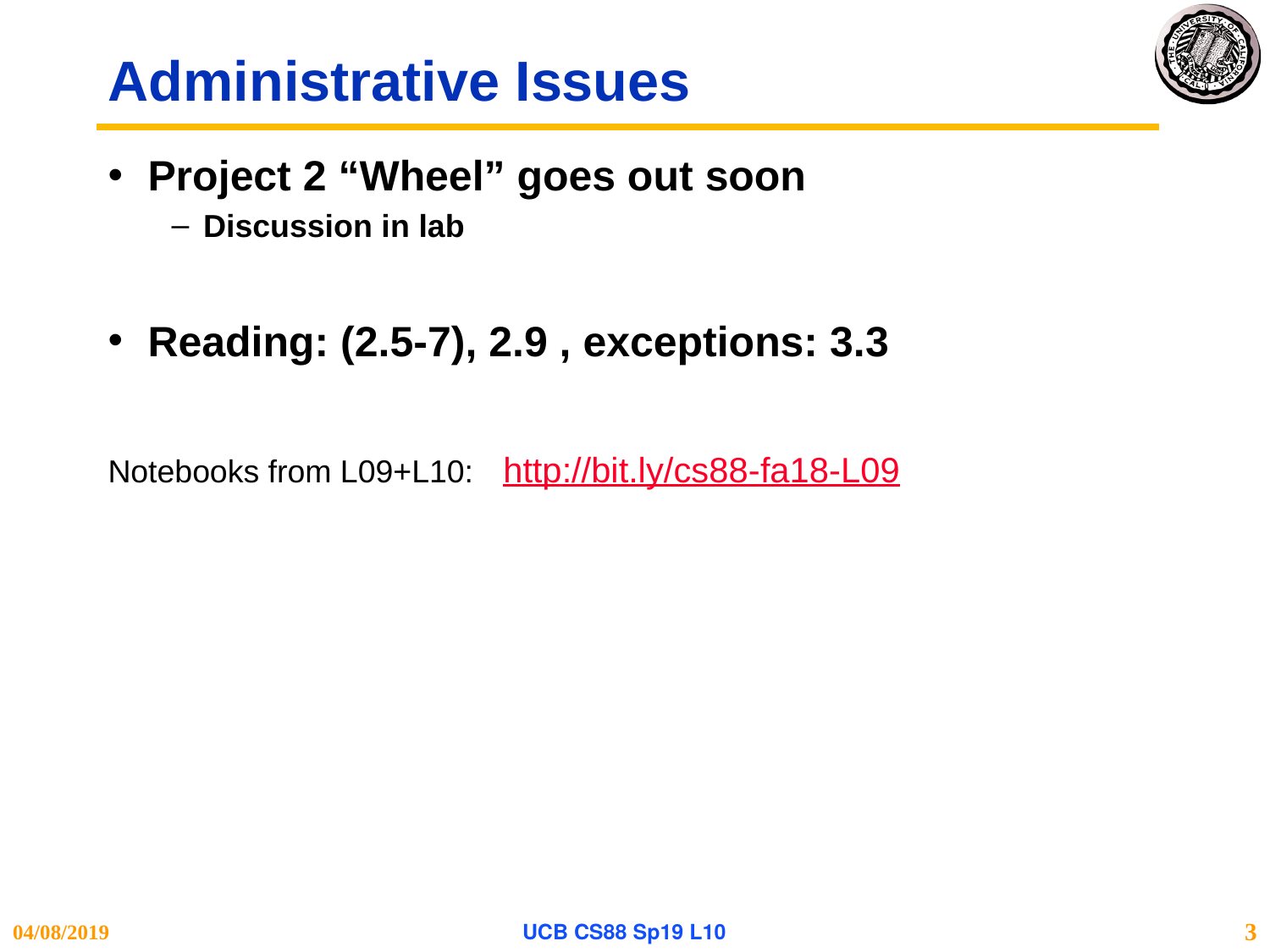

# Administrative Issues
Project 2 “Wheel” goes out soon
Discussion in lab

Reading: (2.5-7), 2.9 , exceptions: 3.3

http://bit.ly/cs88-fa18-L09
Notebooks from L09+L10:
04/08/2019
UCB CS88 Sp19 L10
3